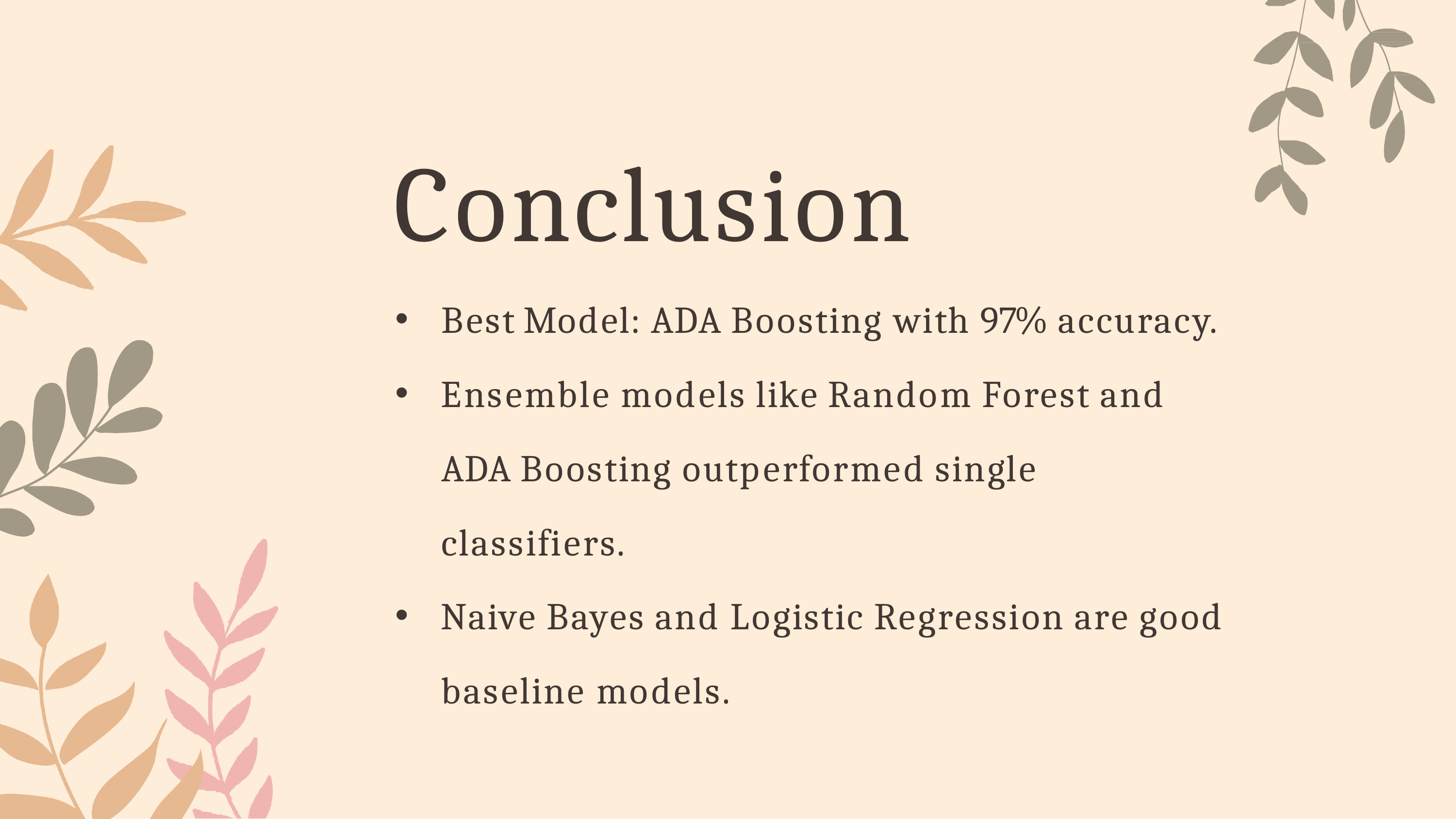

# Conclusion
Best Model: ADA Boosting with 97% accuracy.
Ensemble models like Random Forest and ADA Boosting outperformed single classifiers.
Naive Bayes and Logistic Regression are good baseline models.